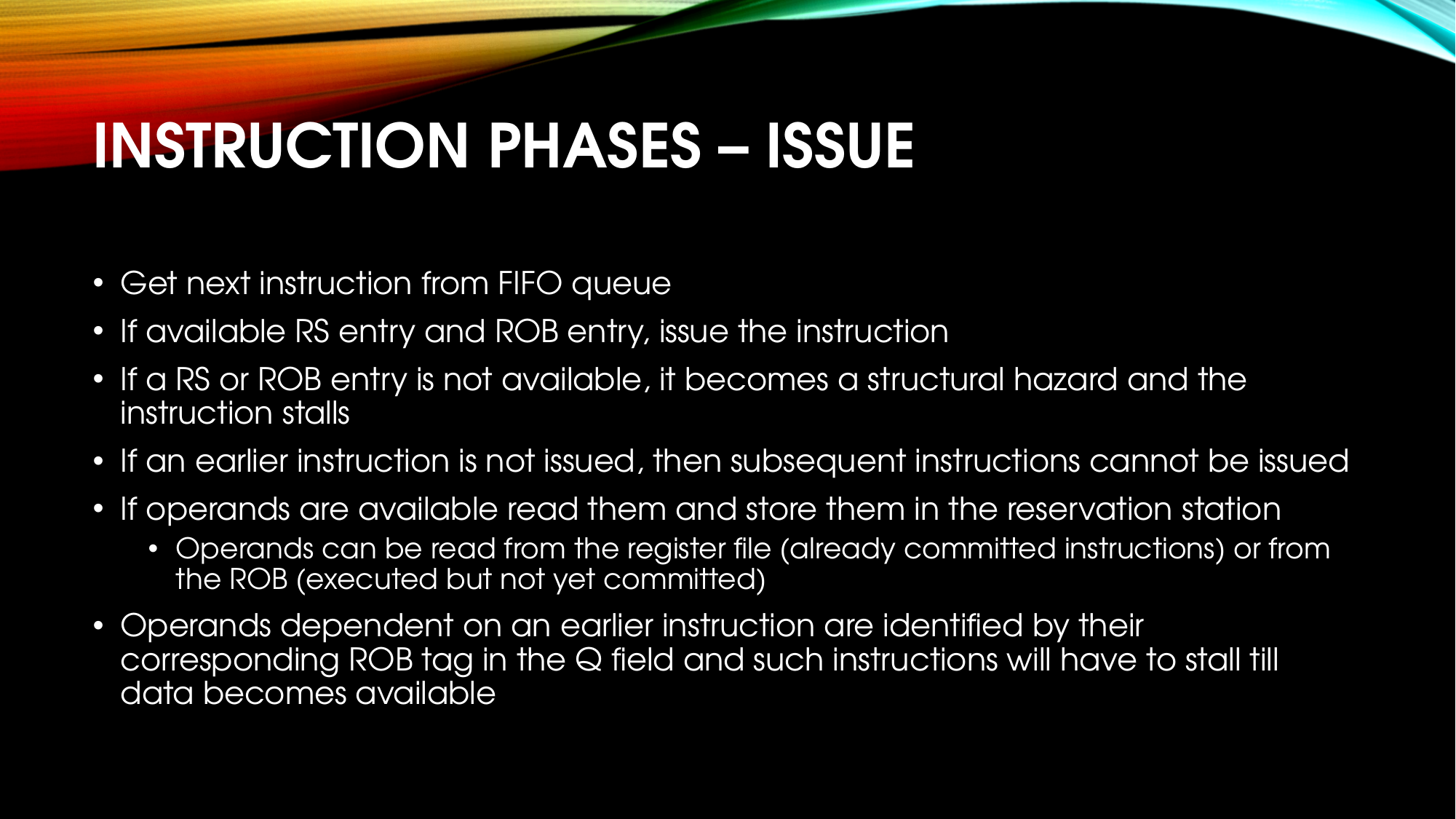

# Instruction phases – issue
Get next instruction from FIFO queue
If available RS entry and ROB entry, issue the instruction
If a RS or ROB entry is not available, it becomes a structural hazard and the instruction stalls
If an earlier instruction is not issued, then subsequent instructions cannot be issued
If operands are available read them and store them in the reservation station
Operands can be read from the register file (already committed instructions) or from the ROB (executed but not yet committed)
Operands dependent on an earlier instruction are identified by their corresponding ROB tag in the Q field and such instructions will have to stall till data becomes available